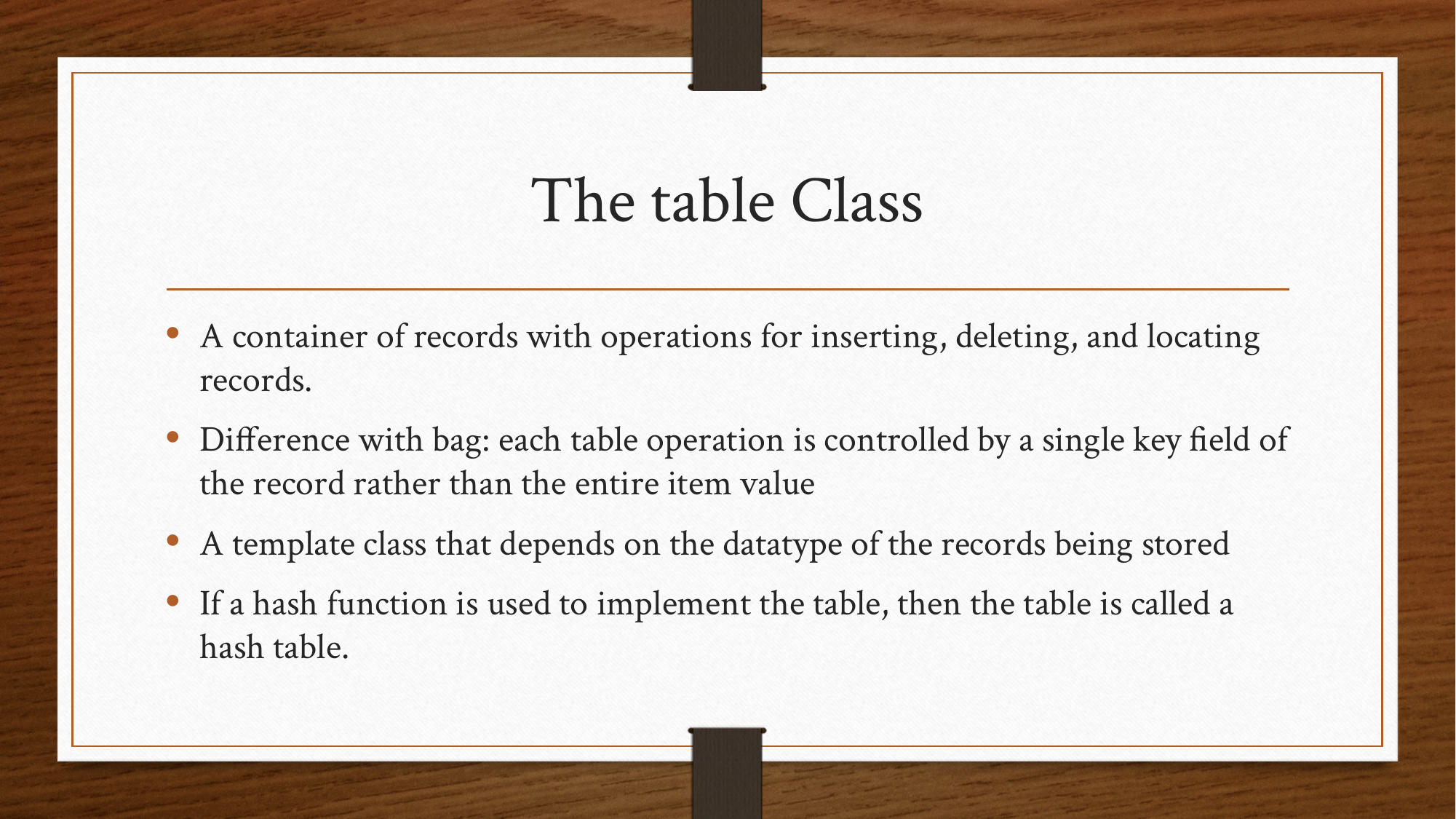

# The table Class
A container of records with operations for inserting, deleting, and locating records.
Difference with bag: each table operation is controlled by a single key field of the record rather than the entire item value
A template class that depends on the datatype of the records being stored
If a hash function is used to implement the table, then the table is called a hash table.